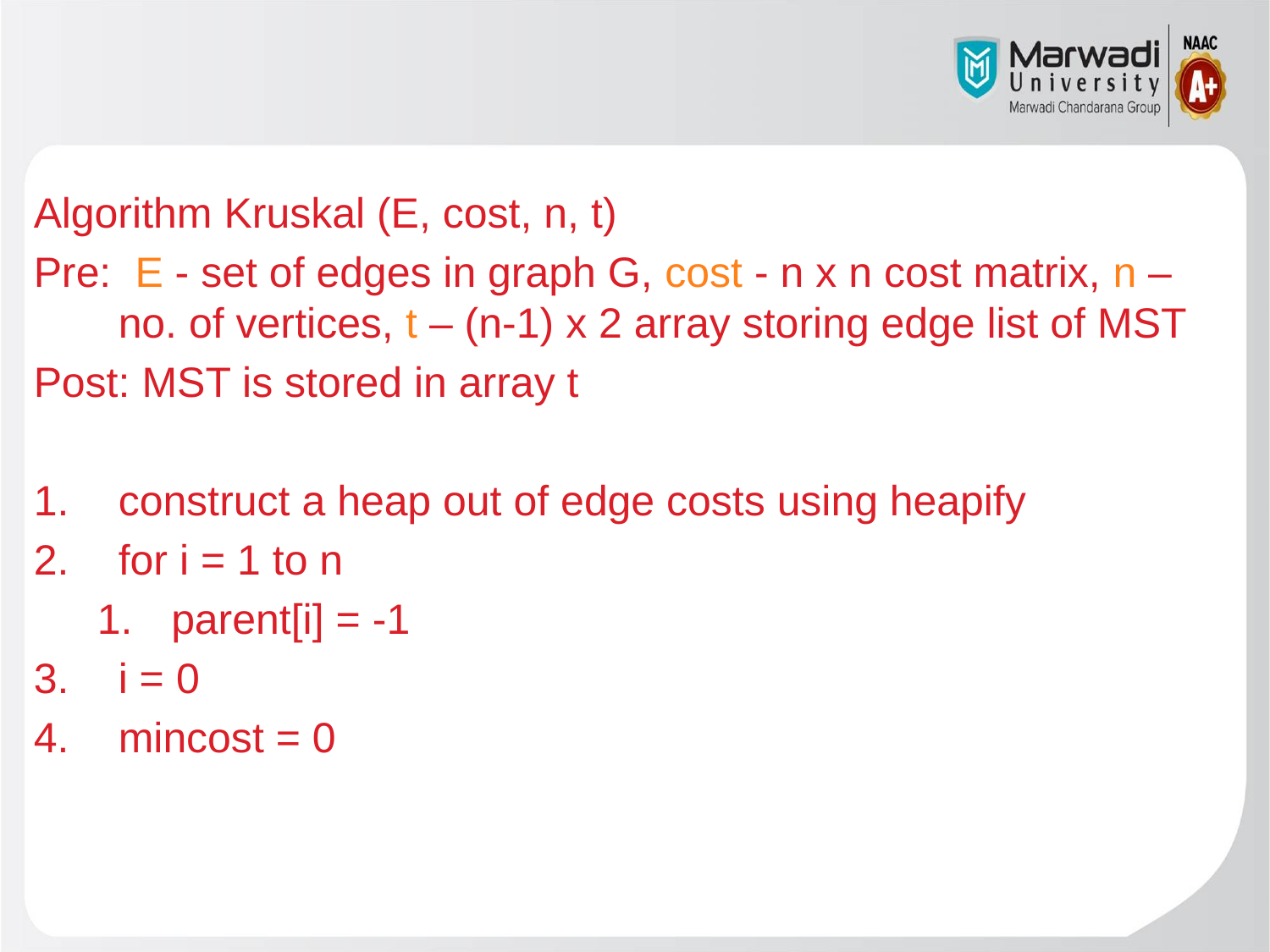

Algorithm Kruskal (E, cost, n, t)
Pre:  E - set of edges in graph G, cost - n x n cost matrix, n – no. of vertices, t – (n-1) x 2 array storing edge list of MST
Post: MST is stored in array t

construct a heap out of edge costs using heapify
for i = 1 to n
parent[i] = -1
i = 0
mincost = 0